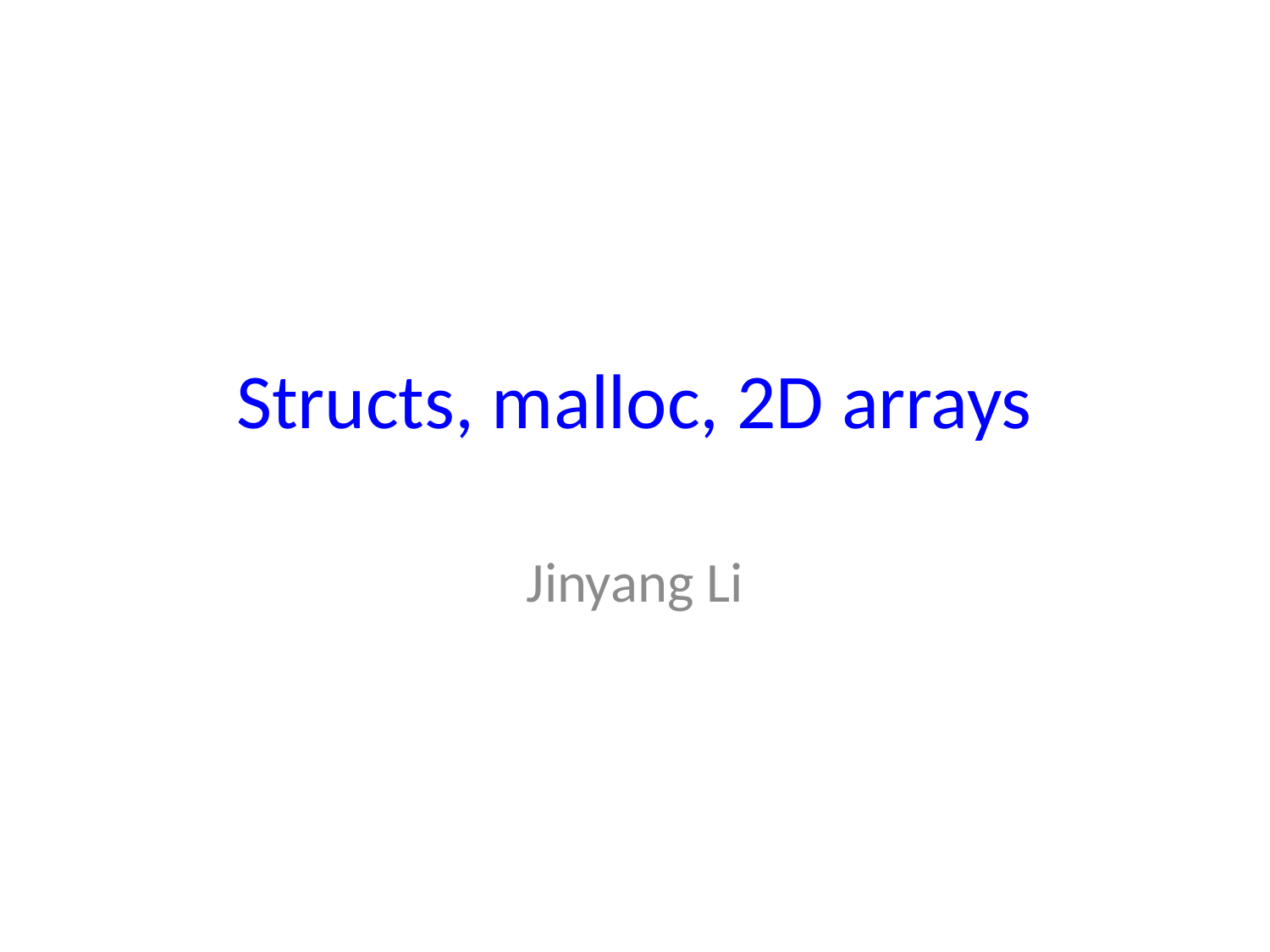

# Structs, malloc, 2D arrays
Jinyang Li